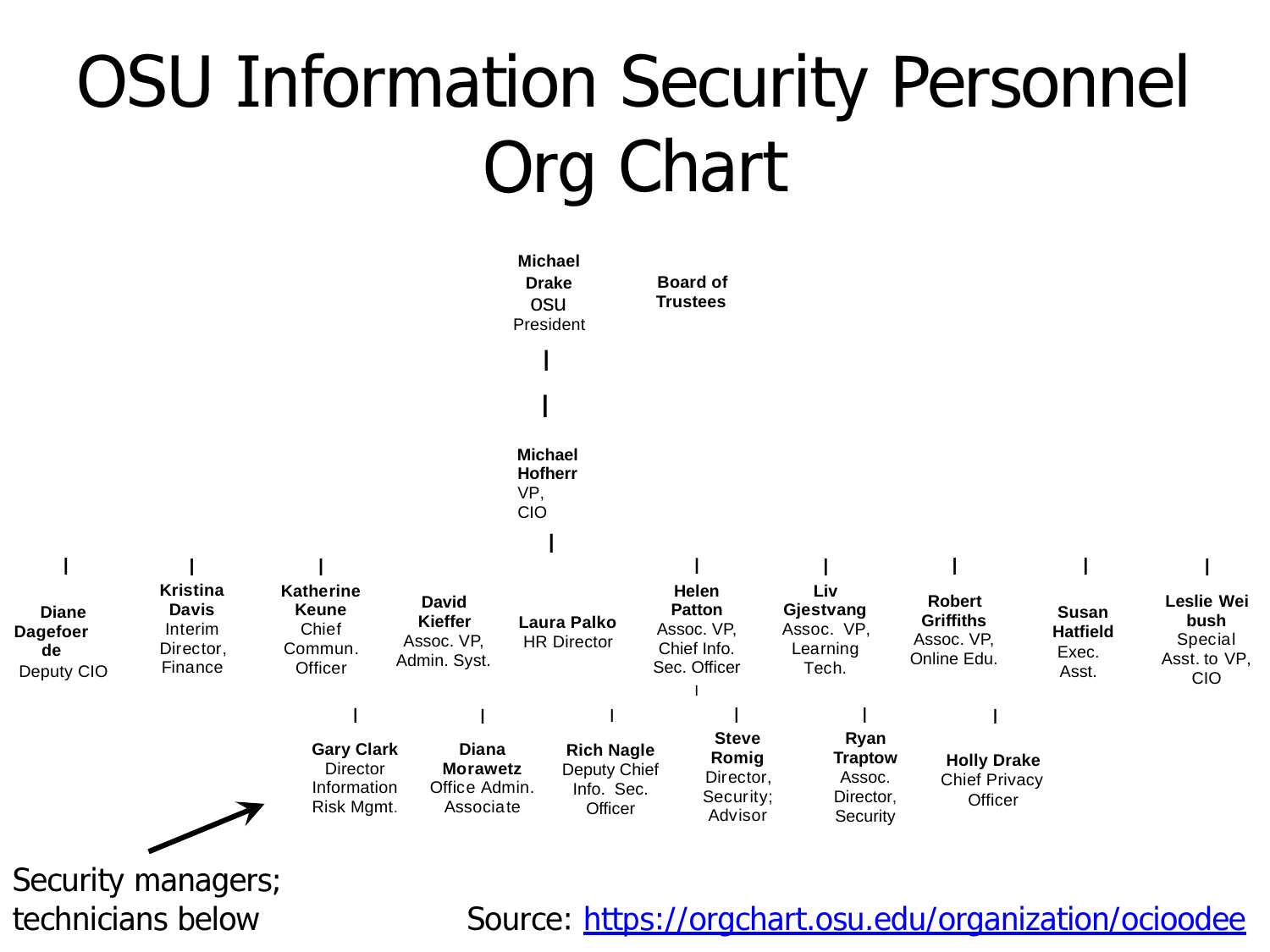

OSU
Information
Org
Michael
Drake
osu
President
I
I
Michael Hofherr VP,  CIO
Security
Chart
Personnel
Board of
Trustees
I
I
Robert Griffiths Assoc. VP, Online Edu.
I
I
I
Kristina Davis Interim Director, Finance
I
Leslie Wei bush Special Asst. to VP, CIO
I
Helen Patton Assoc. VP, Chief Info. Sec. Officer
I
I
Katherine Keune Chief Commun. Officer
I
Liv Gjestvang Assoc.  VP, Learning Tech.
David
Kieffer Assoc. VP, Admin. Syst.
Diane
Dagefoerde
Deputy CIO
Susan
Hatfield
Exec. Asst.
Laura Palko
HR Director
l
Steve Romig Director, Security; Advisor
I
Gary Clark Director Information Risk Mgmt.
l
Ryan Traptow Assoc. Director, Security
I
Diana Morawetz Office Admin. Associate
I
I
Rich Nagle
Deputy Chief Info.  Sec. Officer
Holly Drake
Chief Privacy
Officer

Security
managers;
Source: https://orgchart.osu.edu/organization/ocioodee
technicians below